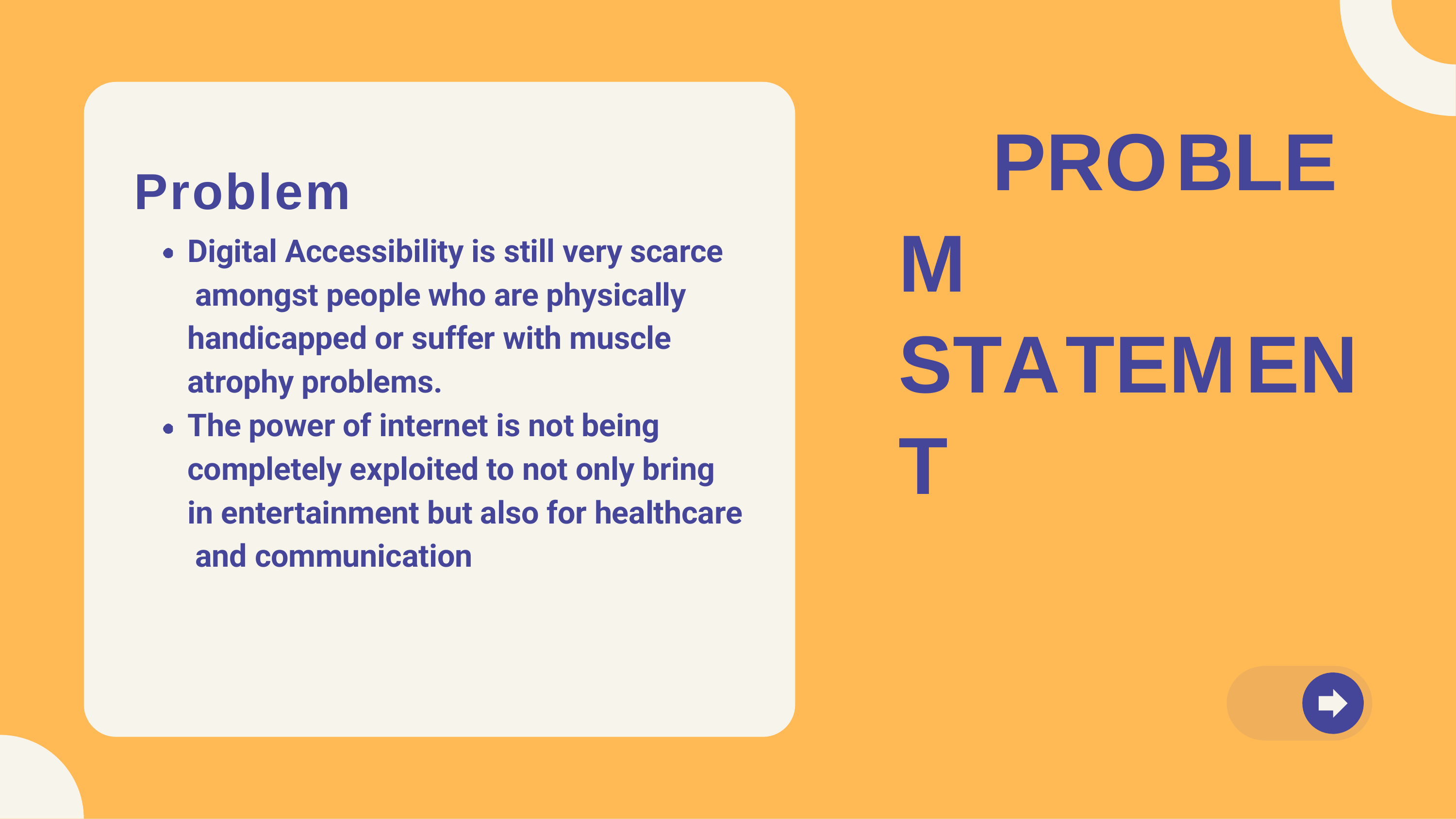

# PROBLEM  STATEMENT
Problem
Digital Accessibility is still very scarce  amongst people who are physically  handicapped or suffer with muscle  atrophy problems.
The power of internet is not being  completely exploited to not only bring  in entertainment but also for healthcare  and communication